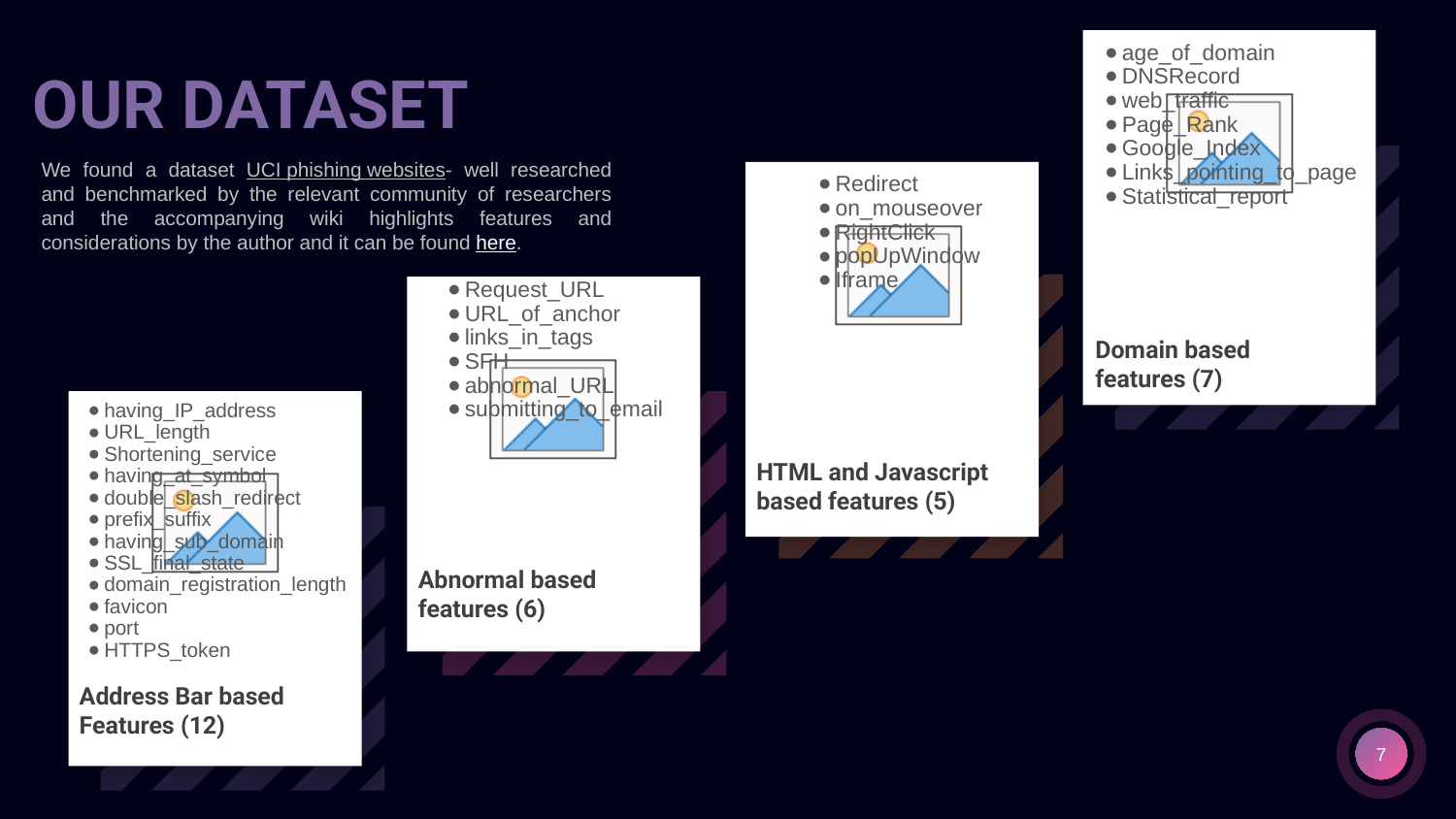

age_of_domain
DNSRecord
web_traffic
Page_Rank
Google_Index
Links_pointing_to_page
Statistical_report

OUR DATASET

We found a dataset UCI phishing websites- well researched and benchmarked by the relevant community of researchers and the accompanying wiki highlights features and considerations by the author and it can be found here.

Redirect
on_mouseover
RightClick
popUpWindow
Iframe
Request_URL
URL_of_anchor
links_in_tags
SFH
abnormal_URL
submitting_to_email

Domain based features (7)
having_IP_address
URL_length
Shortening_service
having_at_symbol
double_slash_redirect
prefix_suffix
having_sub_domain
SSL_final_state
domain_registration_length
favicon
port
HTTPS_token

HTML and Javascript based features (5)

Abnormal based features (6)
Address Bar based Features (12)